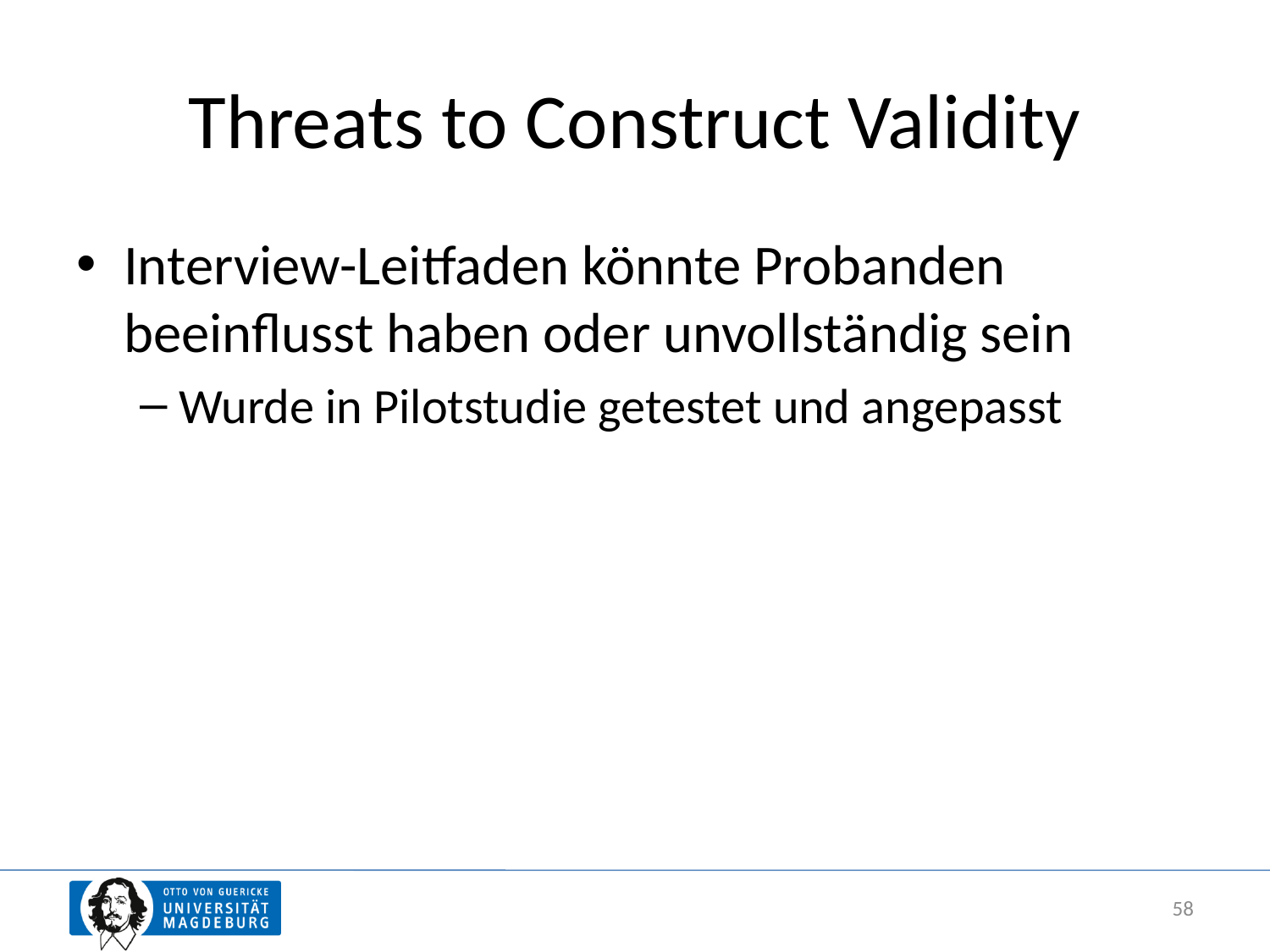

# Threats to Construct Validity
Interview-Leitfaden könnte Probanden beeinflusst haben oder unvollständig sein
Wurde in Pilotstudie getestet und angepasst
58